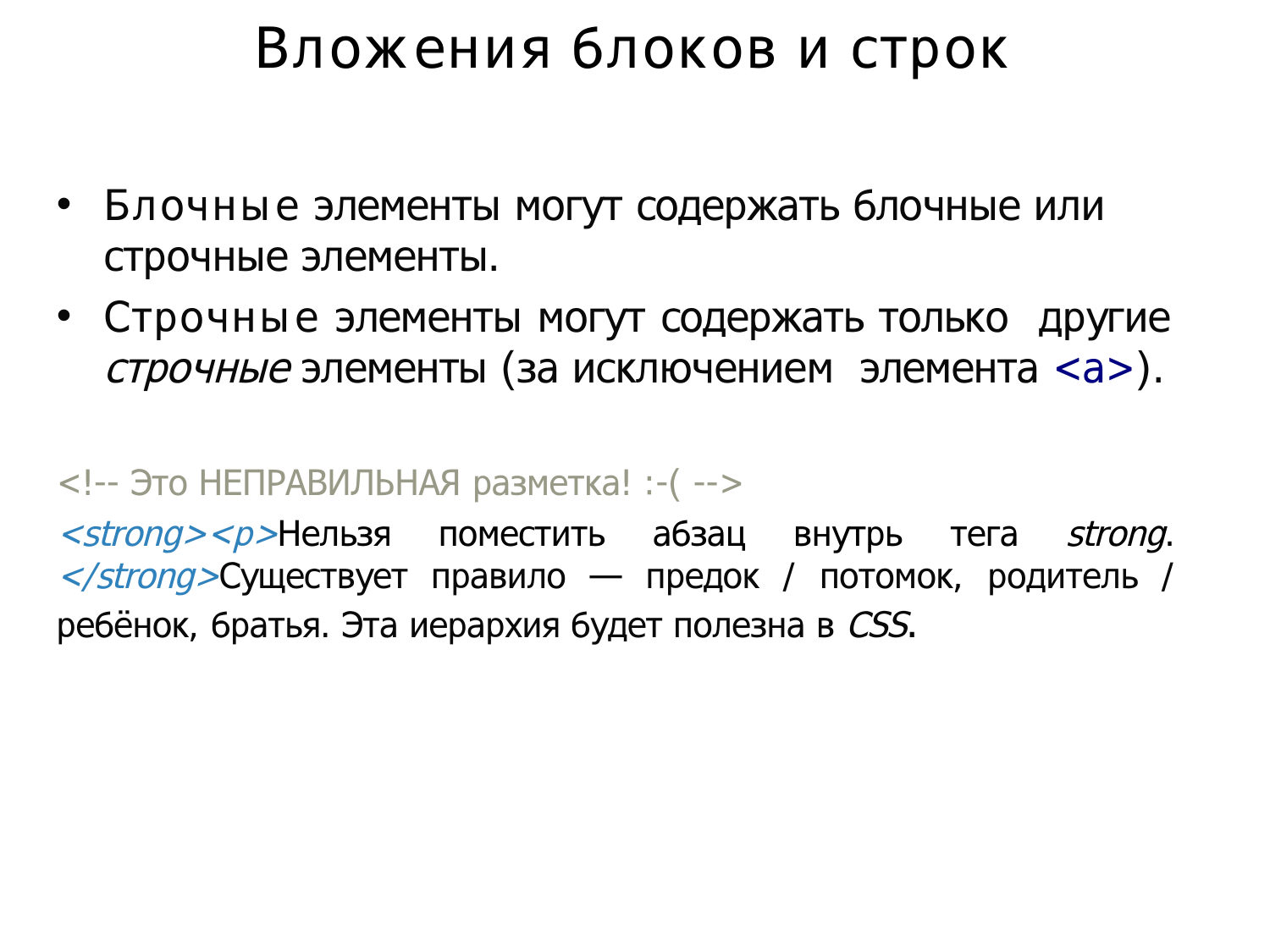

Вложения блоков и строк
Блочные элементы могут содержать блочные или  строчные элементы.
Строчные элементы могут содержать только  другие строчные элементы (за исключением  элемента <a>).

<!-- Это НЕПРАВИЛЬНАЯ разметка! :-( -->
<strong><p>Нельзя поместить абзац внутрь тега strong. </strong>Существует правило — предок / потомок, родитель / ребёнок, братья. Эта иерархия будет полезна в CSS.